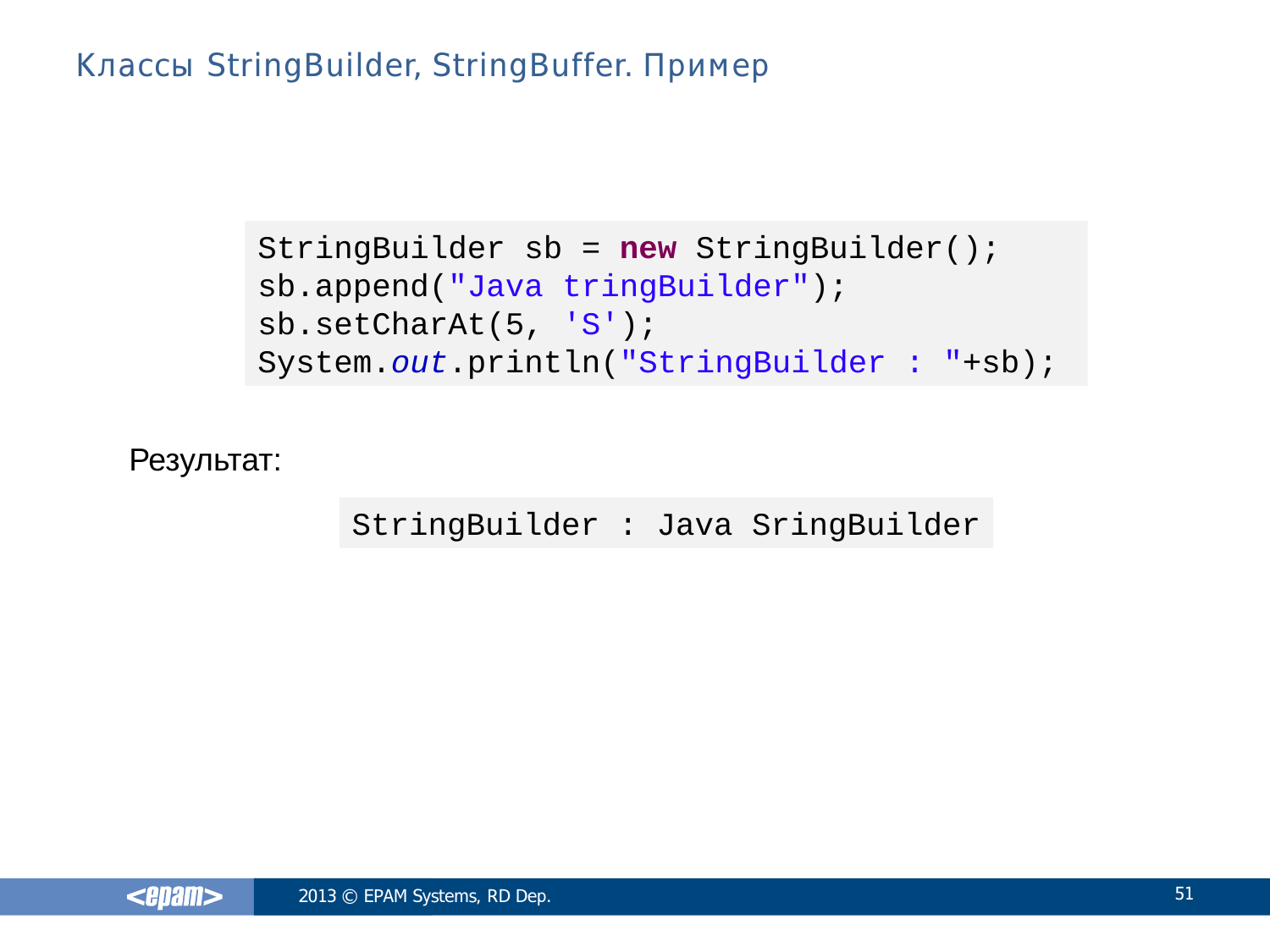

# Классы StringBuilder, StringBuffer. Пример
StringBuilder sb = new StringBuilder();
sb.append("Java tringBuilder");
sb.setCharAt(5, 'S');
System.out.println("StringBuilder : "+sb);
Результат:
StringBuilder : Java SringBuilder
51
2013 © EPAM Systems, RD Dep.